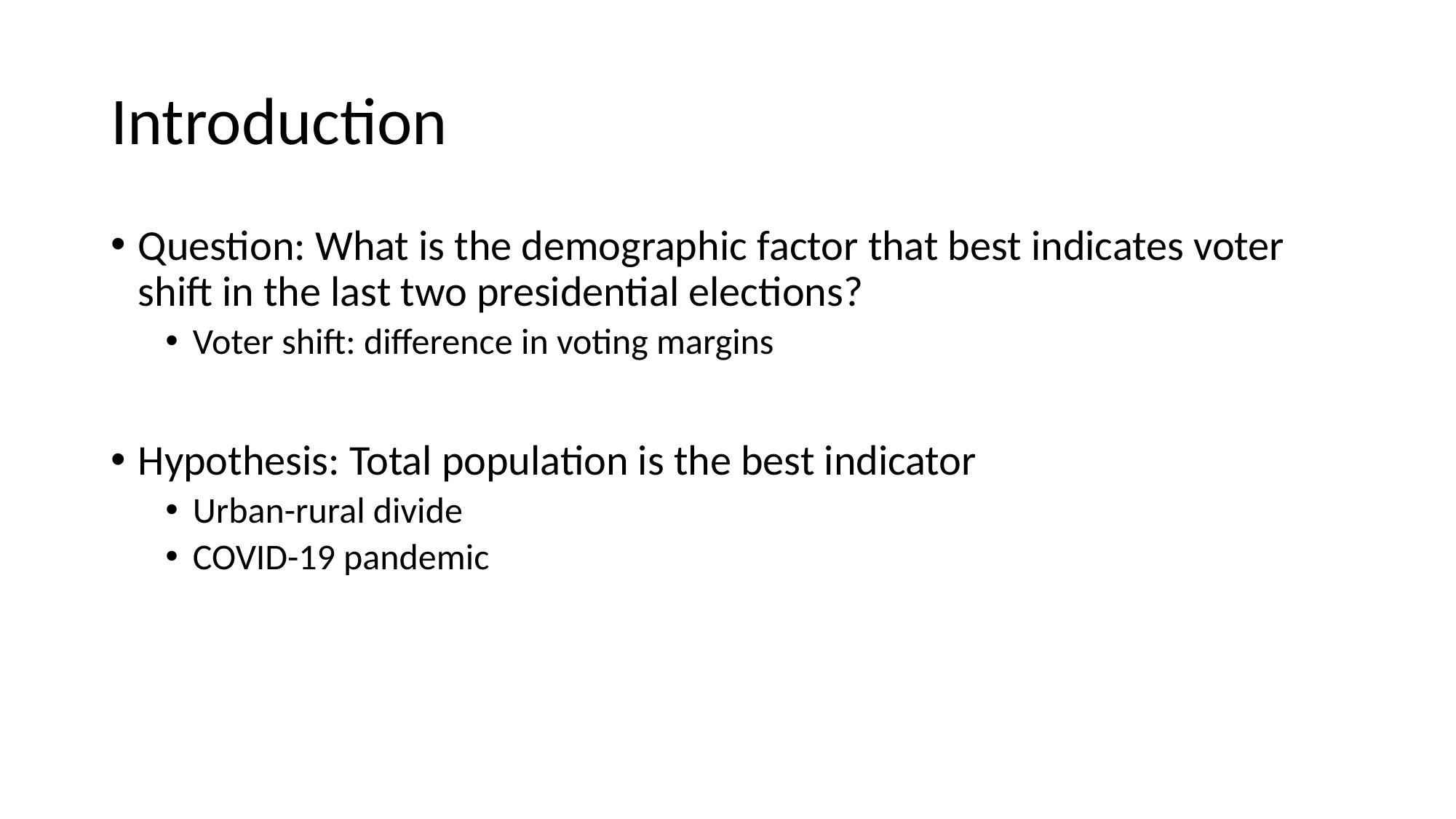

# Introduction
Question: What is the demographic factor that best indicates voter shift in the last two presidential elections?
Voter shift: difference in voting margins

Hypothesis: Total population is the best indicator
Urban-rural divide
COVID-19 pandemic